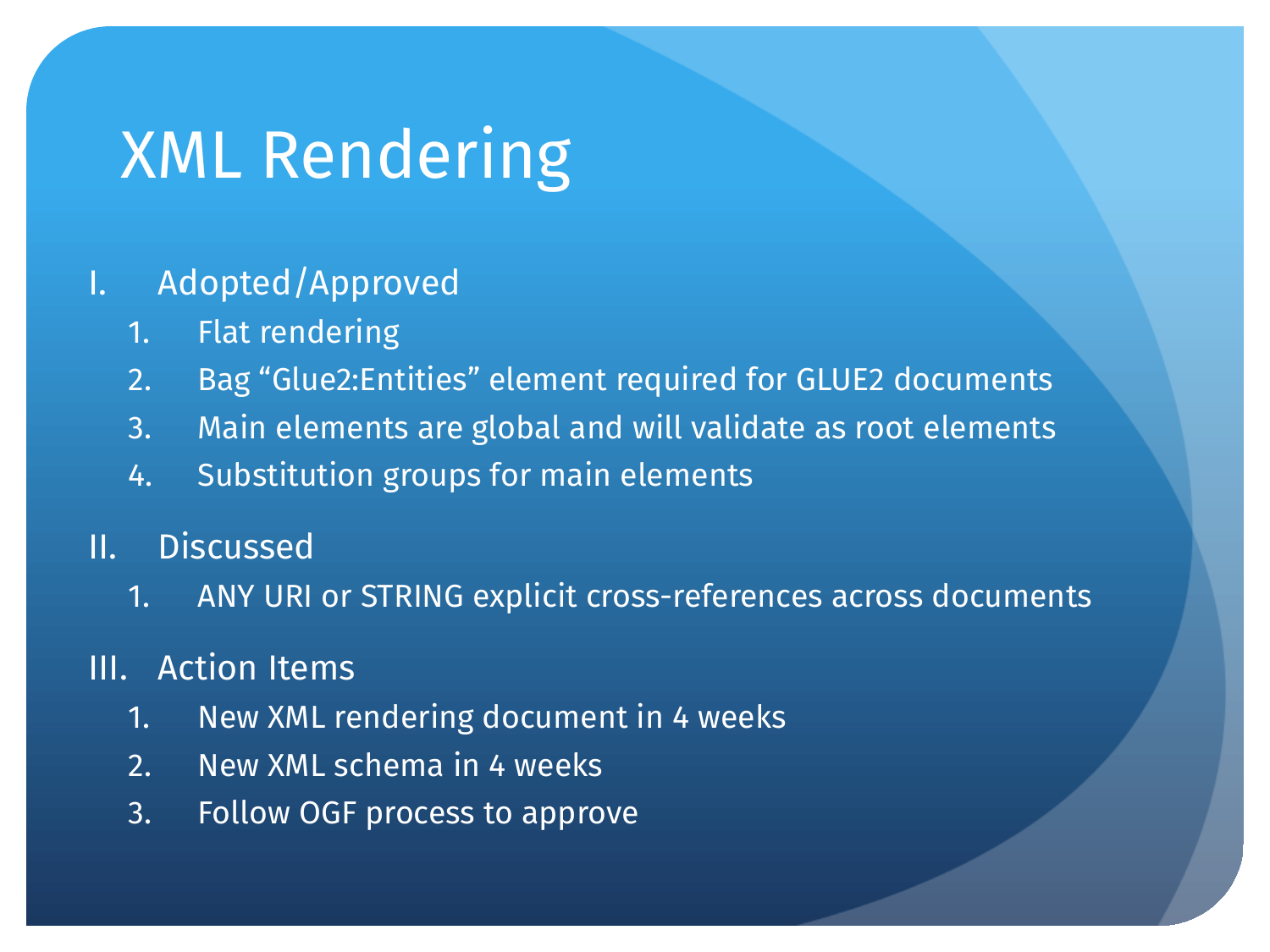

# XML Rendering
Adopted/Approved
Flat rendering
Bag “Glue2:Entities” element required for GLUE2 documents
Main elements are global and will validate as root elements
Substitution groups for main elements
Discussed
ANY URI or STRING explicit cross-references across documents
Action Items
New XML rendering document in 4 weeks
New XML schema in 4 weeks
Follow OGF process to approve